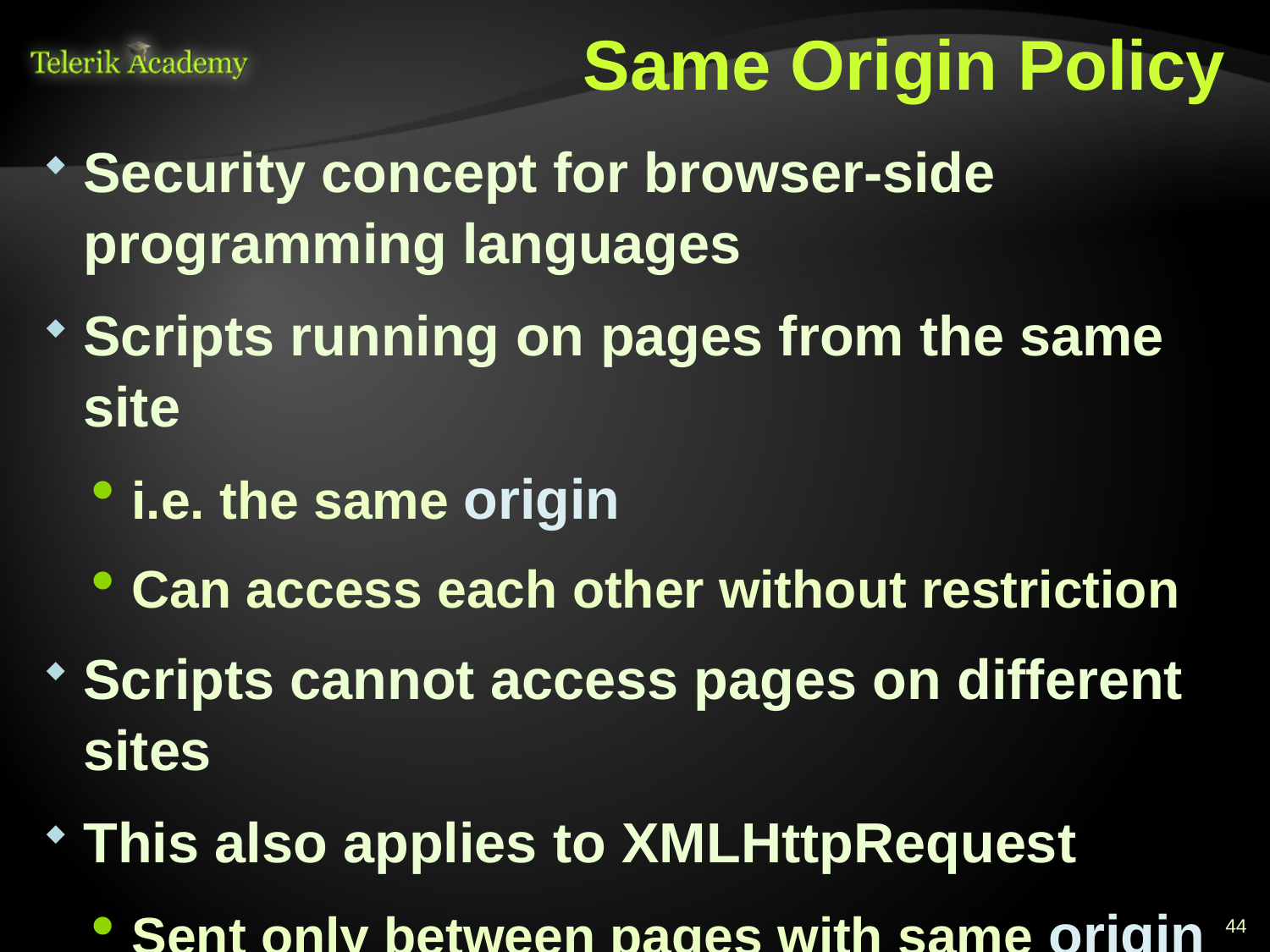

# Same Origin Policy
Security concept for browser-side programming languages
Scripts running on pages from the same site
i.e. the same origin
Can access each other without restriction
Scripts cannot access pages on different sites
This also applies to XMLHttpRequest
Sent only between pages with same origin

44